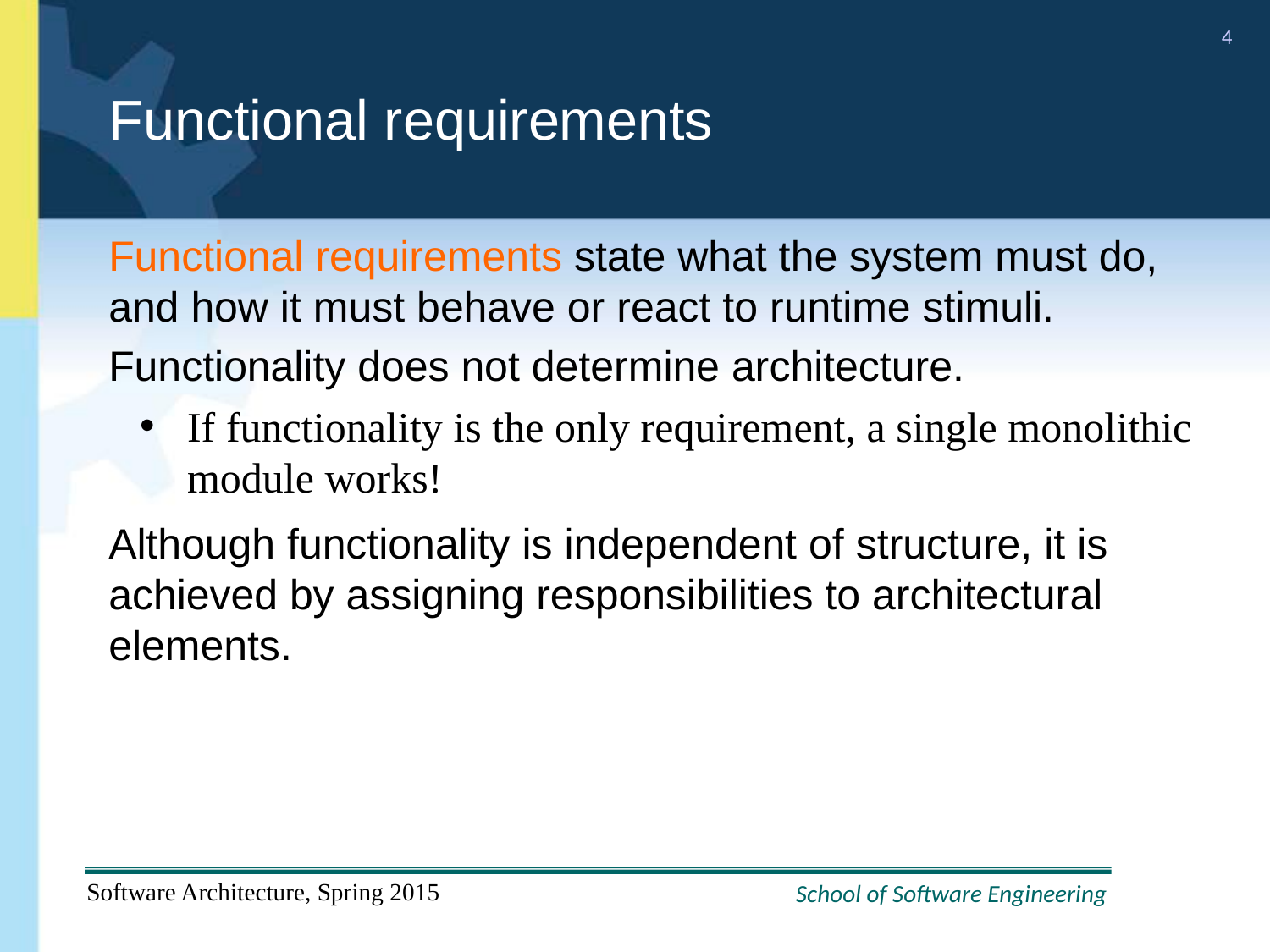

# Functional requirements
Functional requirements state what the system must do, and how it must behave or react to runtime stimuli.
Functionality does not determine architecture.
If functionality is the only requirement, a single monolithic module works!
Although functionality is independent of structure, it is achieved by assigning responsibilities to architectural elements.